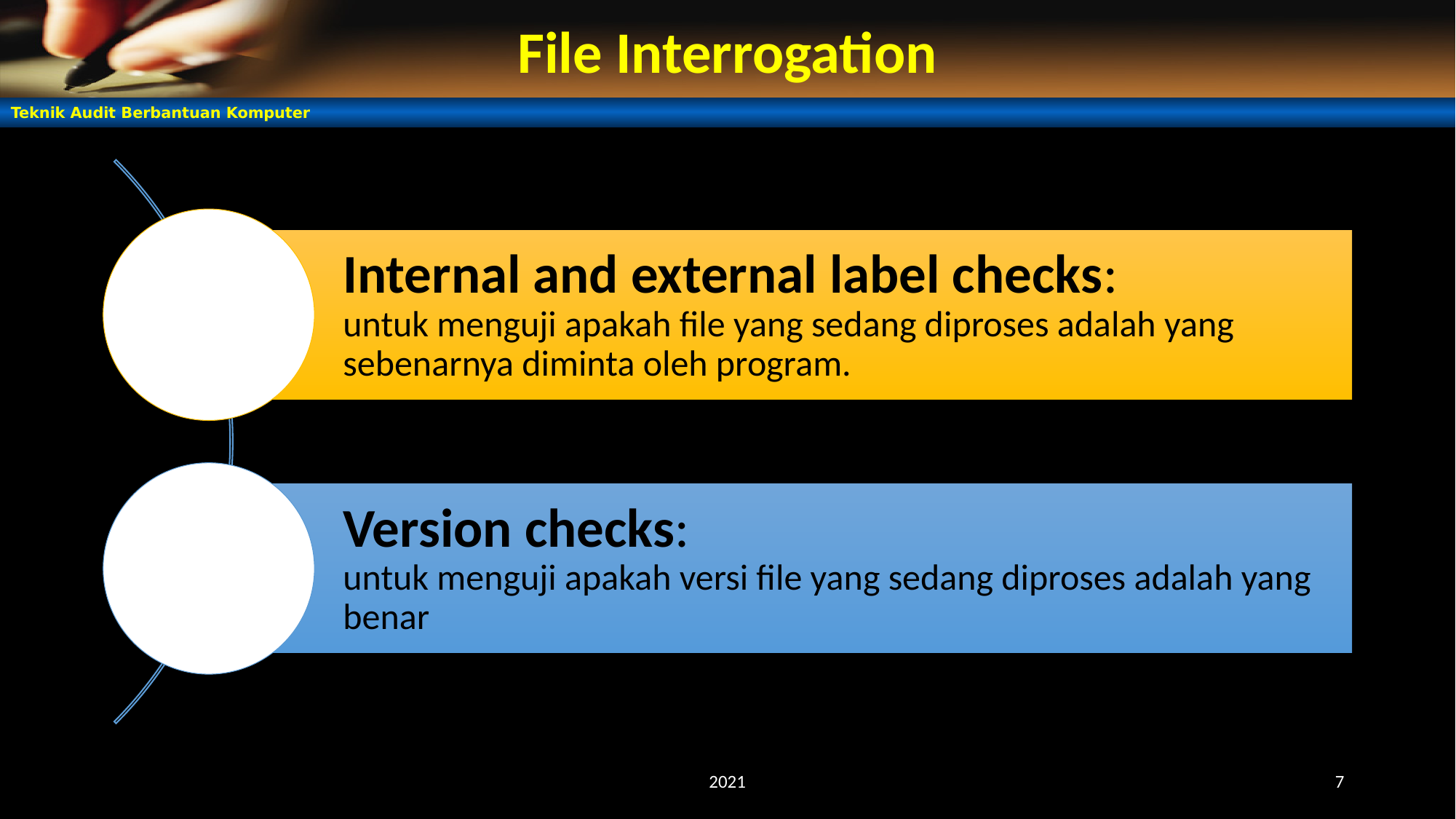

# File Interrogation
Internal and external label checks:
untuk menguji apakah file yang sedang diproses adalah yang sebenarnya diminta oleh program.
Version checks:
untuk menguji apakah versi file yang sedang diproses adalah yang benar
2021
7